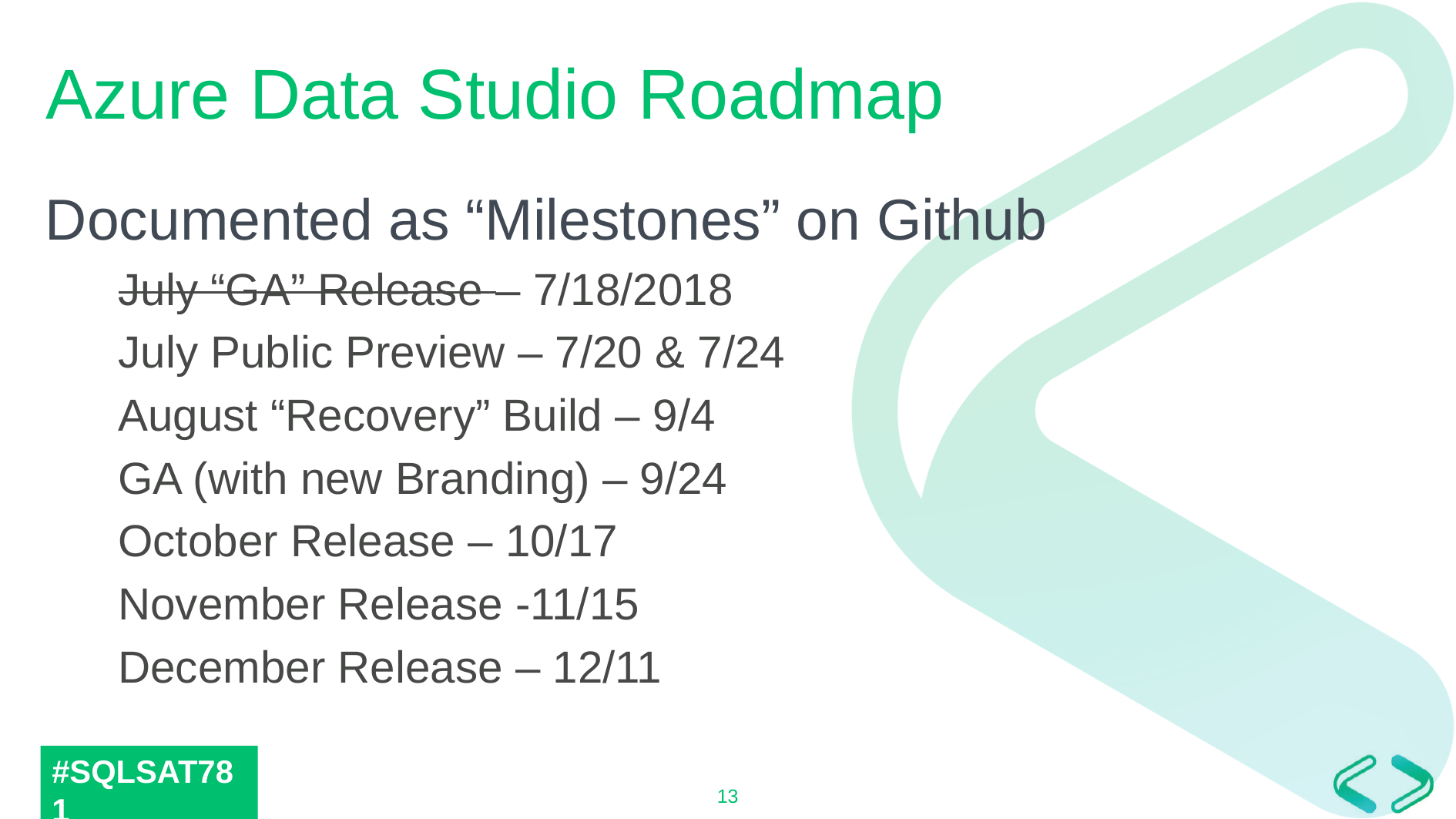

# Azure Data Studio Roadmap
Documented as “Milestones” on Github
July “GA” Release – 7/18/2018
July Public Preview – 7/20 & 7/24
August “Recovery” Build – 9/4
GA (with new Branding) – 9/24
October Release – 10/17
November Release -11/15
December Release – 12/11

13